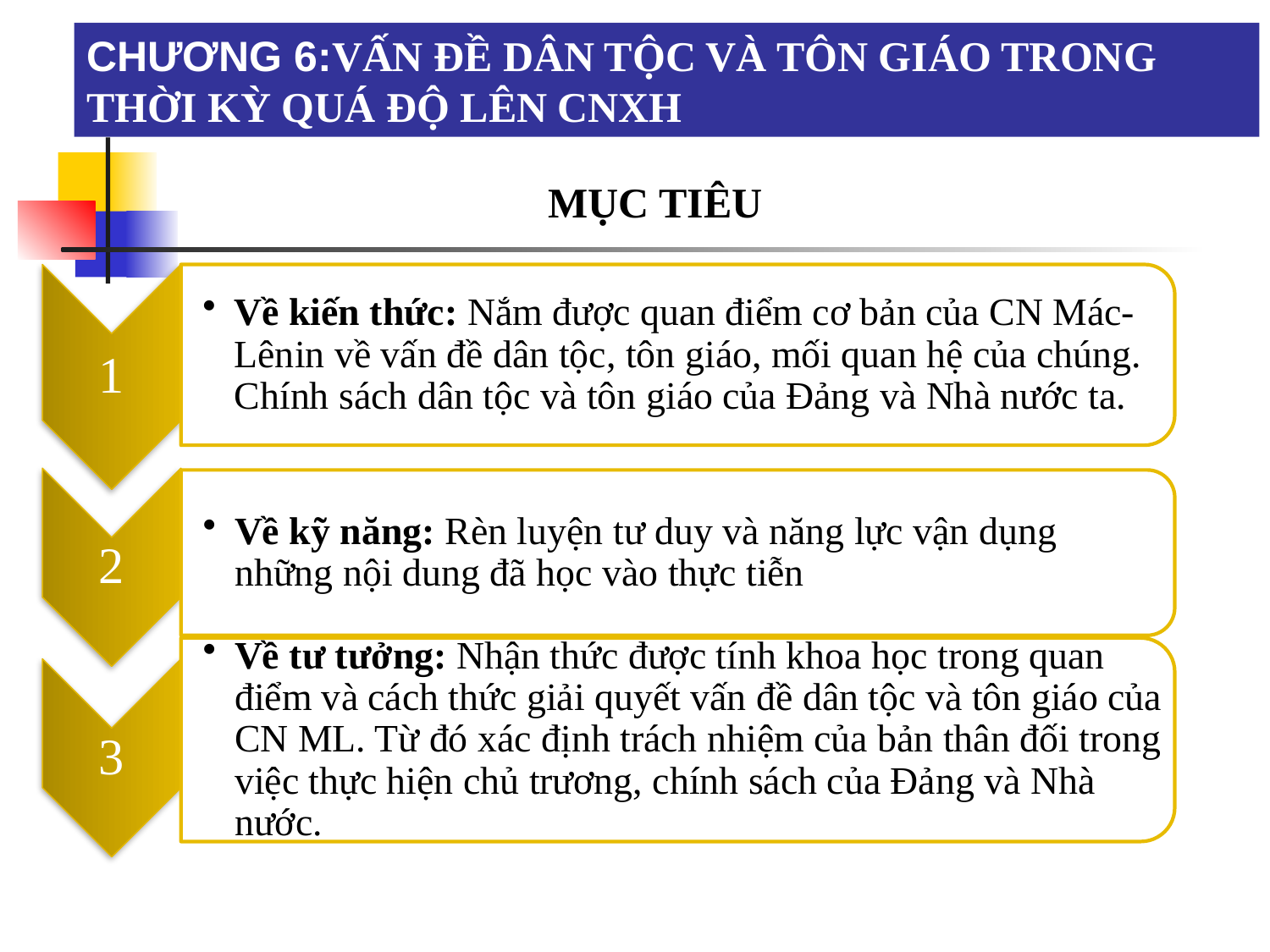

CHƯƠNG 6:VẤN ĐỀ DÂN TỘC VÀ TÔN GIÁO TRONG THỜI KỲ QUÁ ĐỘ LÊN CNXH
MỤC TIÊU
1
Về kiến thức: Nắm được quan điểm cơ bản của CN Mác- Lênin về vấn đề dân tộc, tôn giáo, mối quan hệ của chúng. Chính sách dân tộc và tôn giáo của Đảng và Nhà nước ta.
2
Về kỹ năng: Rèn luyện tư duy và năng lực vận dụng những nội dung đã học vào thực tiễn
3
Về tư tưởng: Nhận thức được tính khoa học trong quan điểm và cách thức giải quyết vấn đề dân tộc và tôn giáo của CN ML. Từ đó xác định trách nhiệm của bản thân đối trong việc thực hiện chủ trương, chính sách của Đảng và Nhà nước.